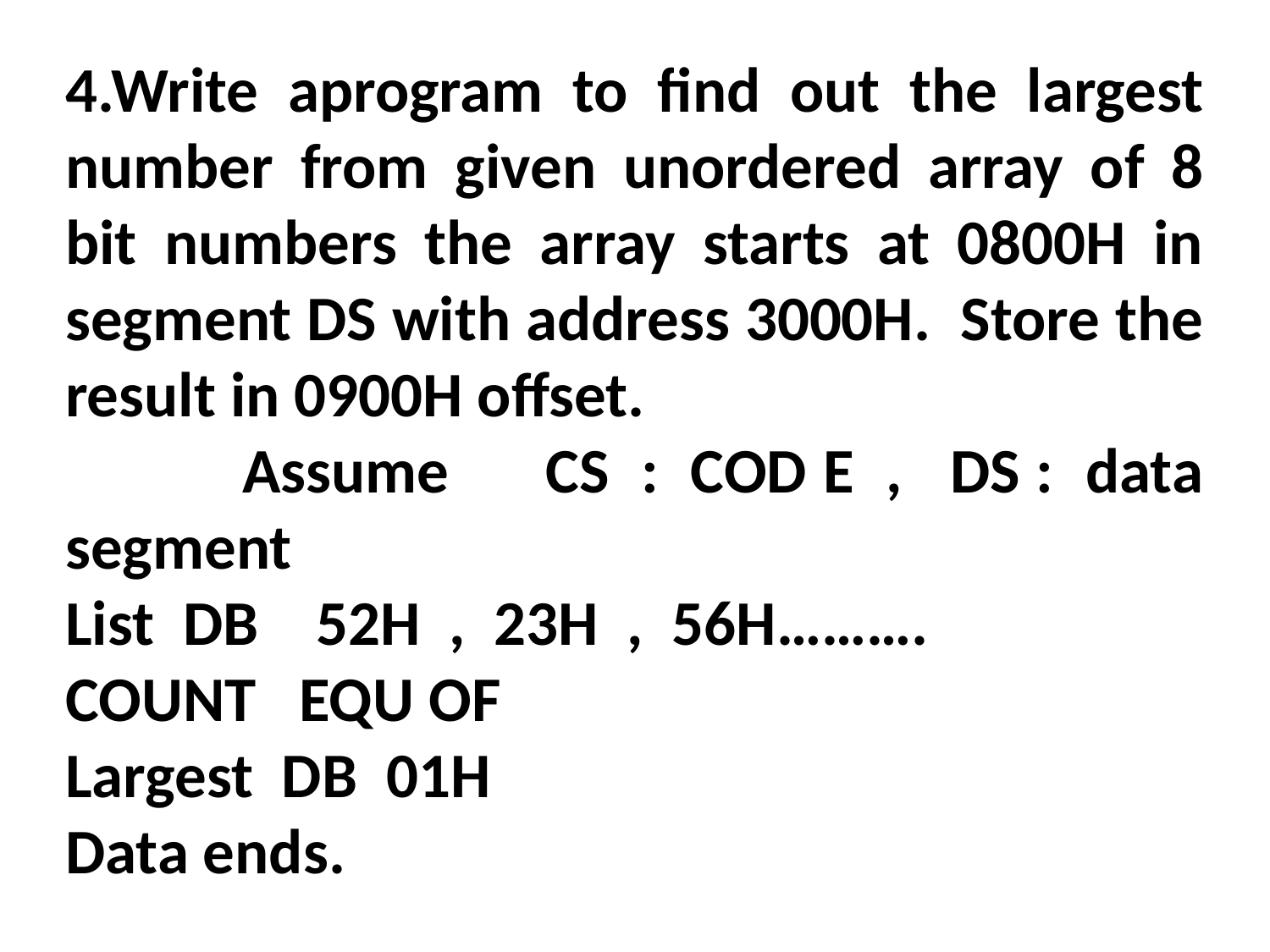

4.Write aprogram to find out the largest number from given unordered array of 8 bit numbers the array starts at 0800H in segment DS with address 3000H.  Store the result in 0900H offset.
           Assume      CS  :  COD E  ,   DS :  data segment
List  DB    52H  ,  23H  ,  56H……….
COUNT   EQU OF
Largest  DB  01H
Data ends.